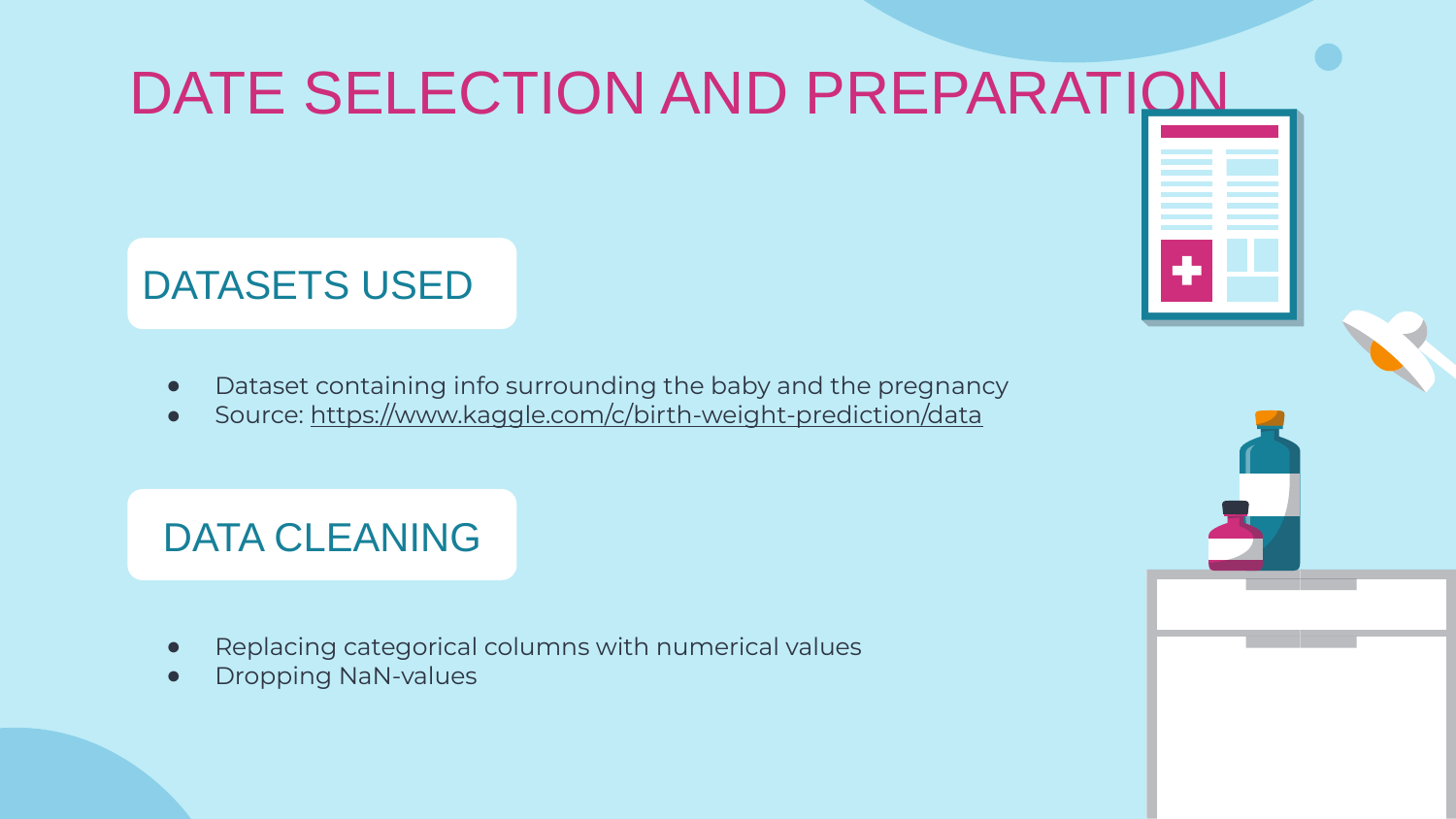

DATE SELECTION AND PREPARATION

# DATASETS USED

Dataset containing info surrounding the baby and the pregnancy
Source: https://www.kaggle.com/c/birth-weight-prediction/data

DATA CLEANING

Replacing categorical columns with numerical values
Dropping NaN-values